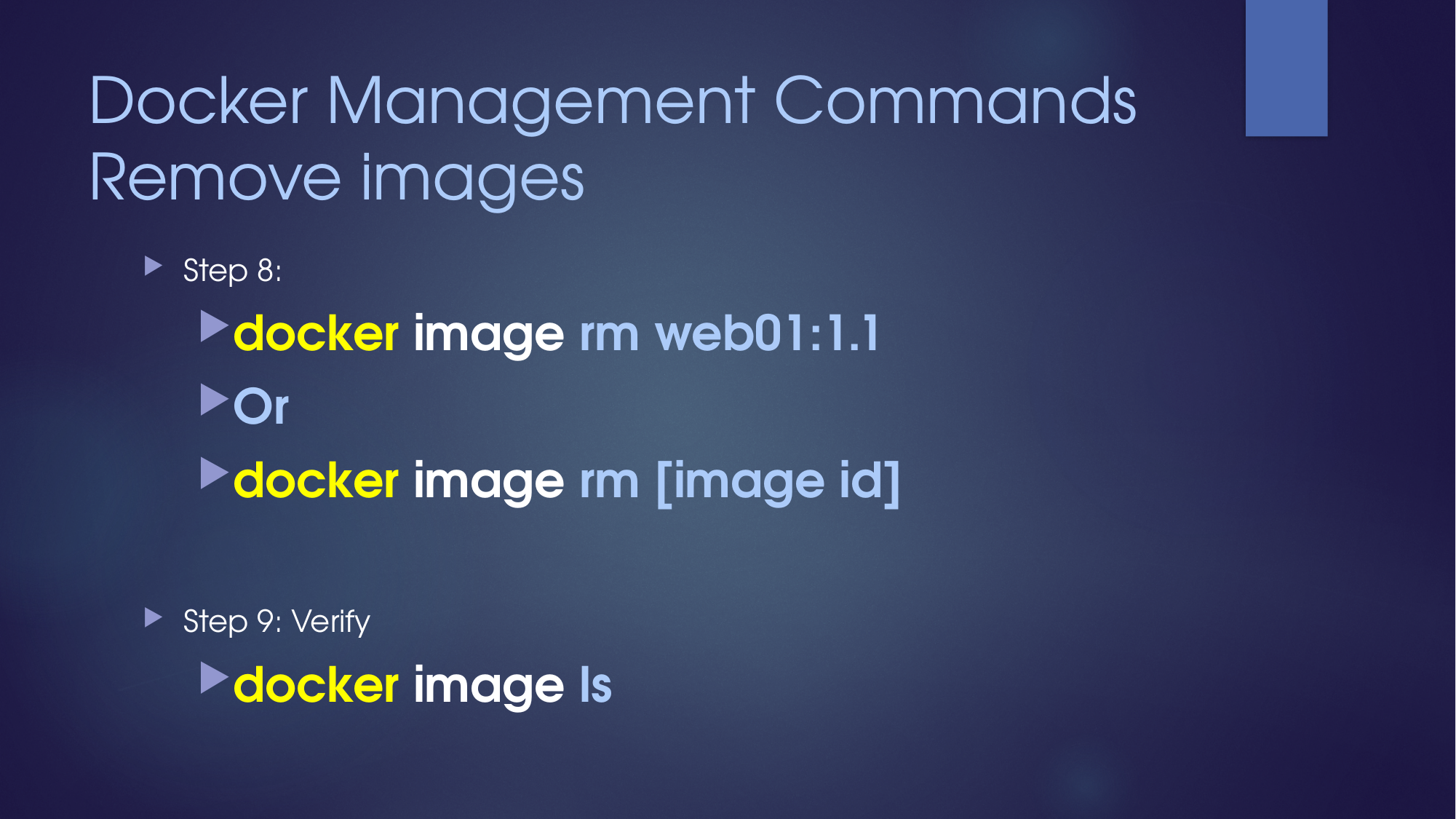

# Docker Management Commands Remove images
Step 8:
docker image rm web01:1.1
Or
docker image rm [image id]

Step 9: Verify
docker image ls